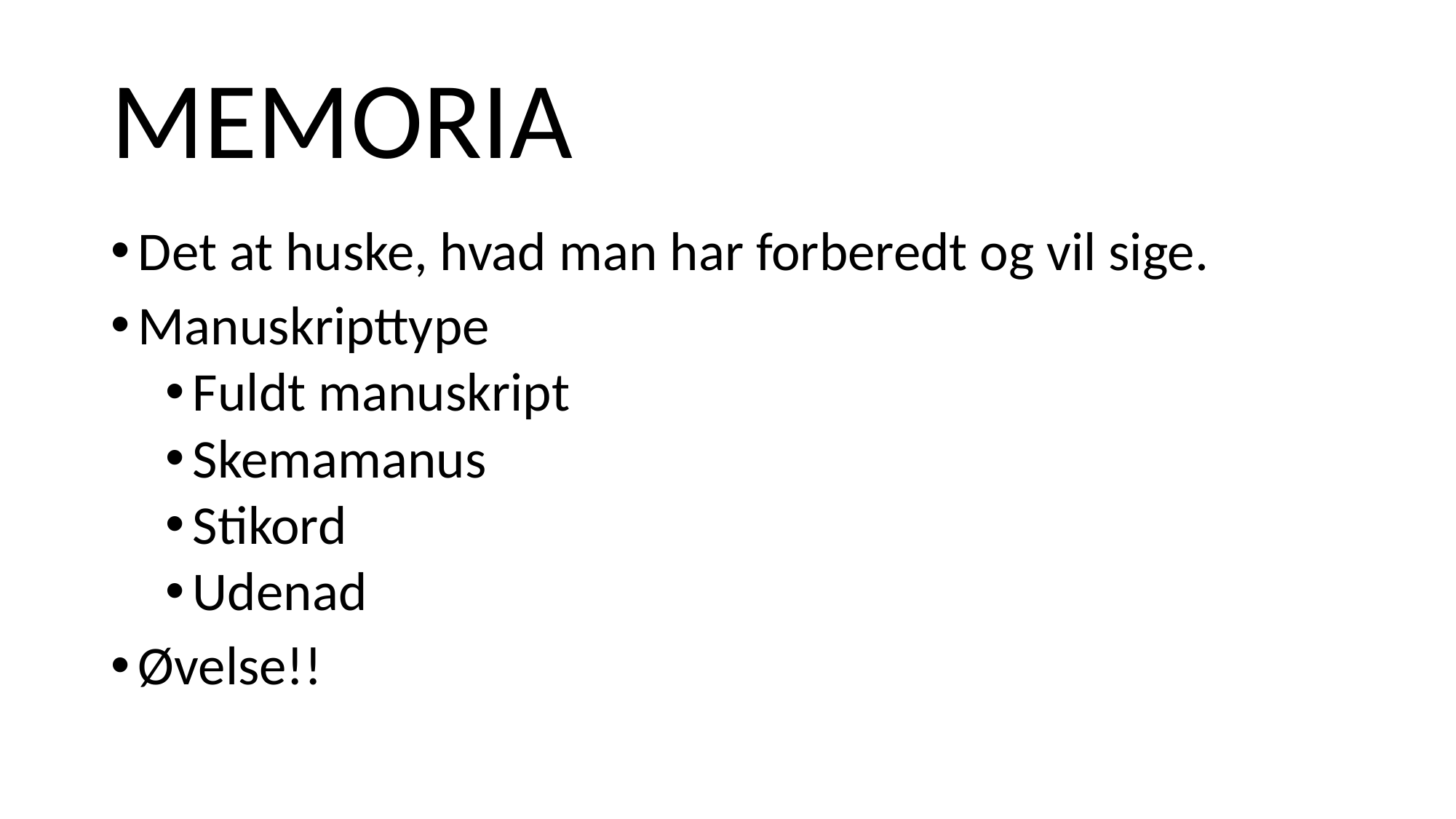

# MEMORIA
Det at huske, hvad man har forberedt og vil sige.
Manuskripttype
Fuldt manuskript
Skemamanus
Stikord
Udenad
Øvelse!!